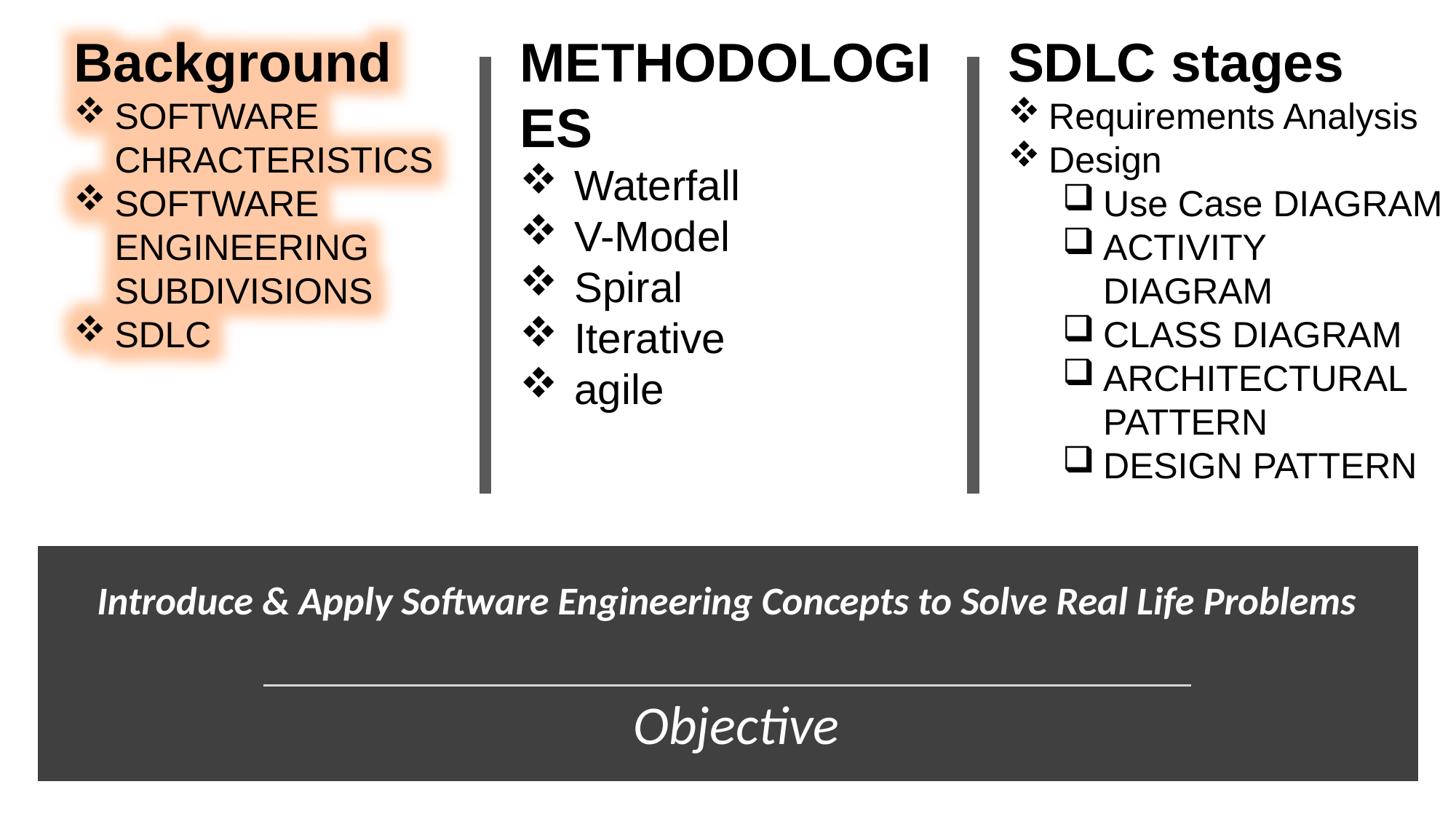

Background
SOFTWARE CHRACTERISTICS
SOFTWARE ENGINEERING SUBDIVISIONS
SDLC
METHODOLOGIES
Waterfall
V-Model
Spiral
Iterative
agile
SDLC stages
Requirements Analysis
Design
Use Case DIAGRAM
ACTIVITY DIAGRAM
CLASS DIAGRAM
ARCHITECTURAL PATTERN
DESIGN PATTERN

Introduce & Apply Software Engineering Concepts to Solve Real Life Problems
Objective